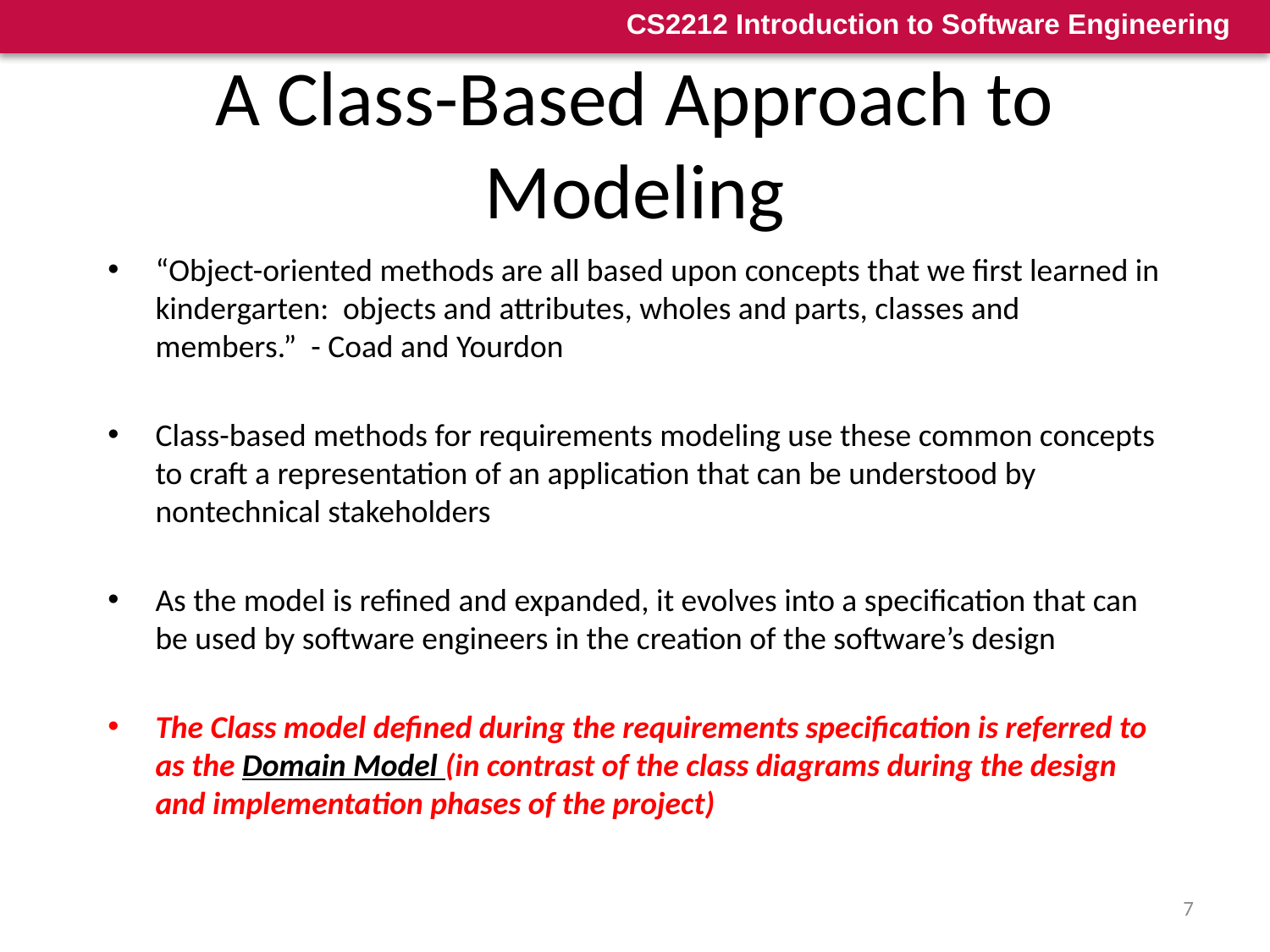

# A Class-Based Approach to Modeling
“Object-oriented methods are all based upon concepts that we first learned in kindergarten:  objects and attributes, wholes and parts, classes and members.”  - Coad and Yourdon

Class-based methods for requirements modeling use these common concepts to craft a representation of an application that can be understood by nontechnical stakeholders

As the model is refined and expanded, it evolves into a specification that can be used by software engineers in the creation of the software’s design

The Class model defined during the requirements specification is referred to as the Domain Model (in contrast of the class diagrams during the design and implementation phases of the project)
7